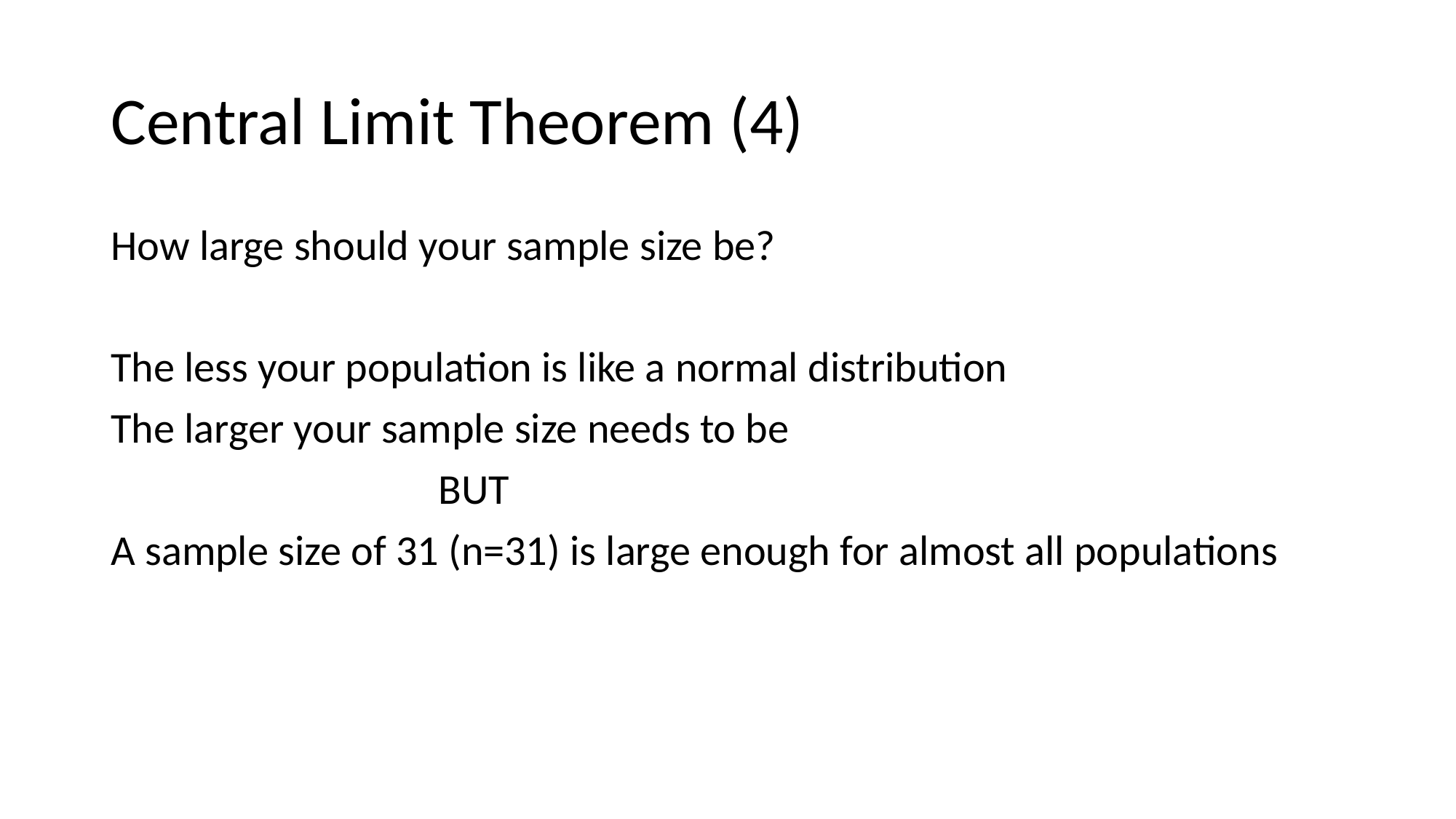

# Central Limit Theorem (4)
How large should your sample size be?

The less your population is like a normal distribution
The larger your sample size needs to be
			BUT
A sample size of 31 (n=31) is large enough for almost all populations